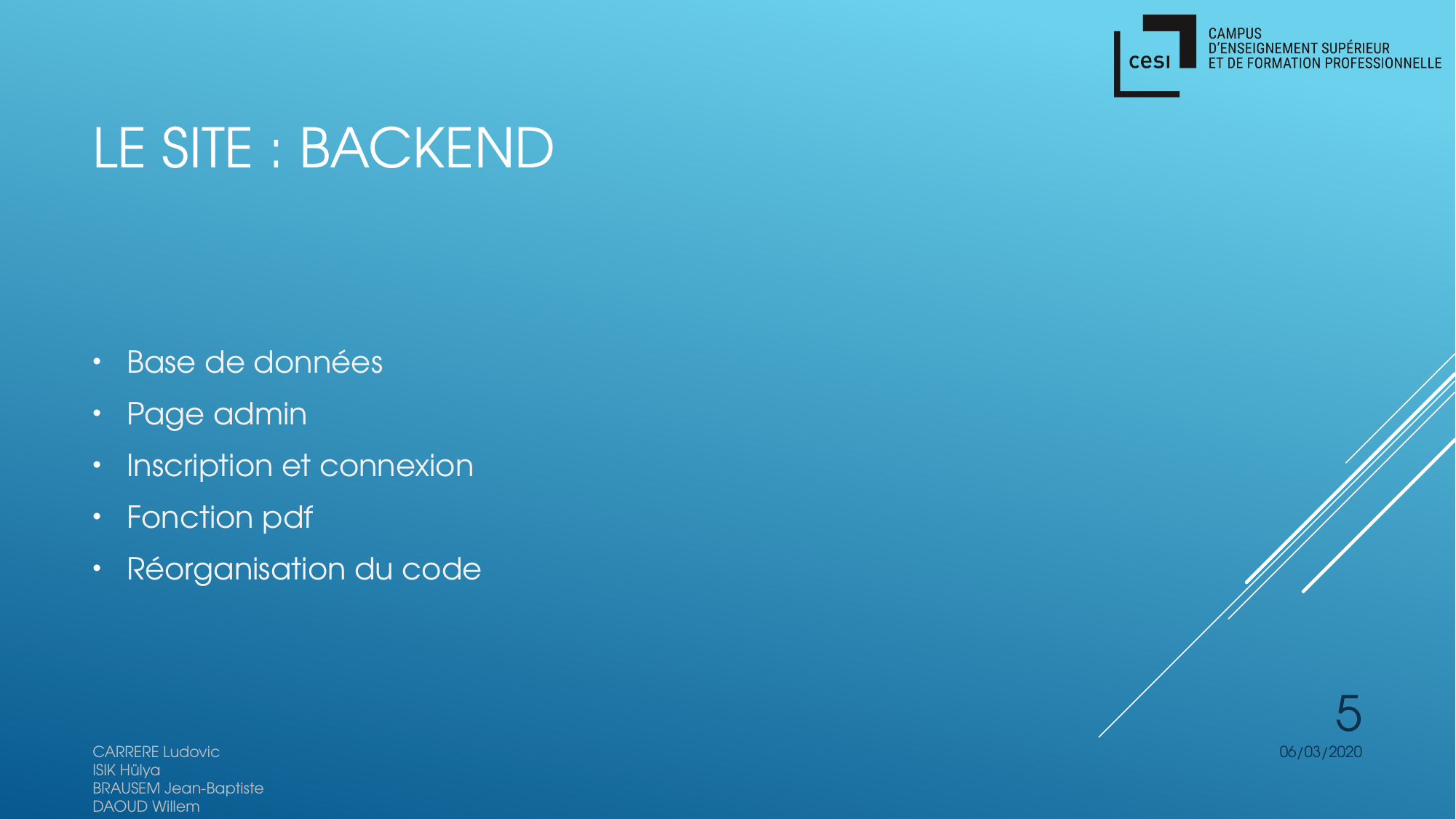

# Le site : Backend
Base de données
Page admin
Inscription et connexion
Fonction pdf
Réorganisation du code

5
CARRERE Ludovic
ISIK Hülya
BRAUSEM Jean-Baptiste
DAOUD Willem
06/03/2020